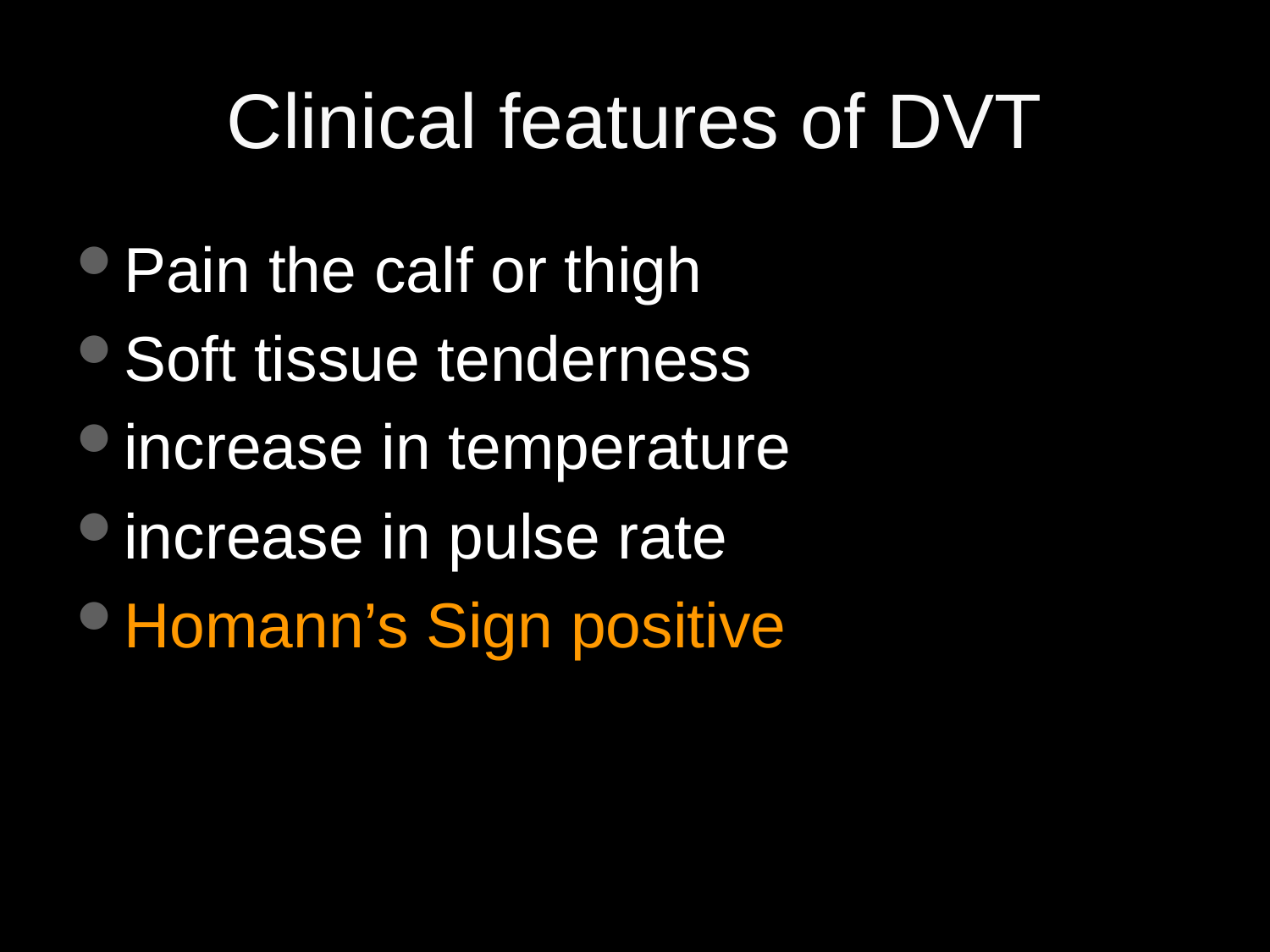

# Clinical features of DVT
Pain the calf or thigh
Soft tissue tenderness
increase in temperature
increase in pulse rate
Homann’s Sign positive